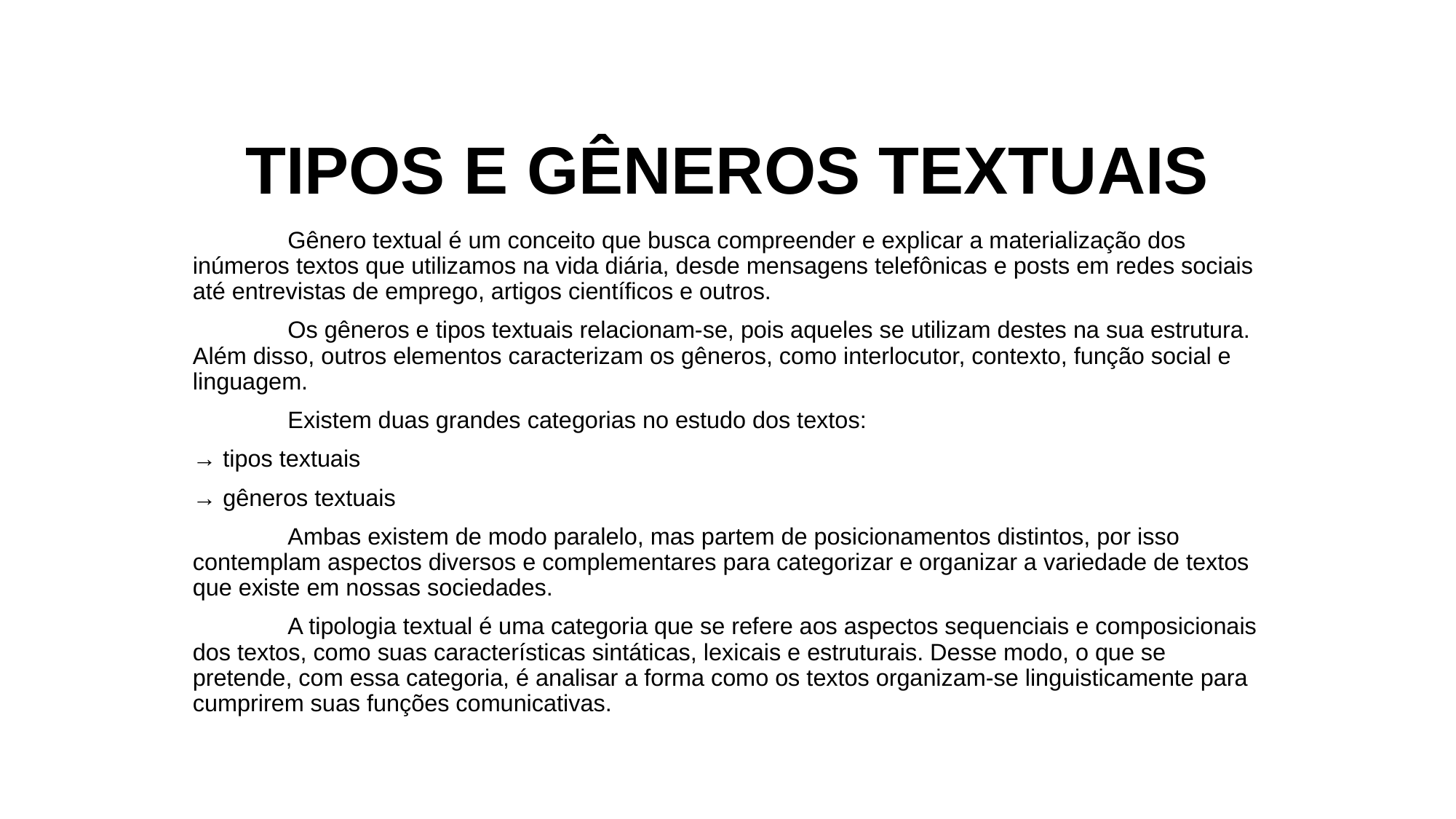

# TIPOS E GÊNEROS TEXTUAIS
	Gênero textual é um conceito que busca compreender e explicar a materialização dos inúmeros textos que utilizamos na vida diária, desde mensagens telefônicas e posts em redes sociais até entrevistas de emprego, artigos científicos e outros.
	Os gêneros e tipos textuais relacionam-se, pois aqueles se utilizam destes na sua estrutura. Além disso, outros elementos caracterizam os gêneros, como interlocutor, contexto, função social e linguagem.
	Existem duas grandes categorias no estudo dos textos:
→ tipos textuais
→ gêneros textuais
	Ambas existem de modo paralelo, mas partem de posicionamentos distintos, por isso contemplam aspectos diversos e complementares para categorizar e organizar a variedade de textos que existe em nossas sociedades.
	A tipologia textual é uma categoria que se refere aos aspectos sequenciais e composicionais dos textos, como suas características sintáticas, lexicais e estruturais. Desse modo, o que se pretende, com essa categoria, é analisar a forma como os textos organizam-se linguisticamente para cumprirem suas funções comunicativas.